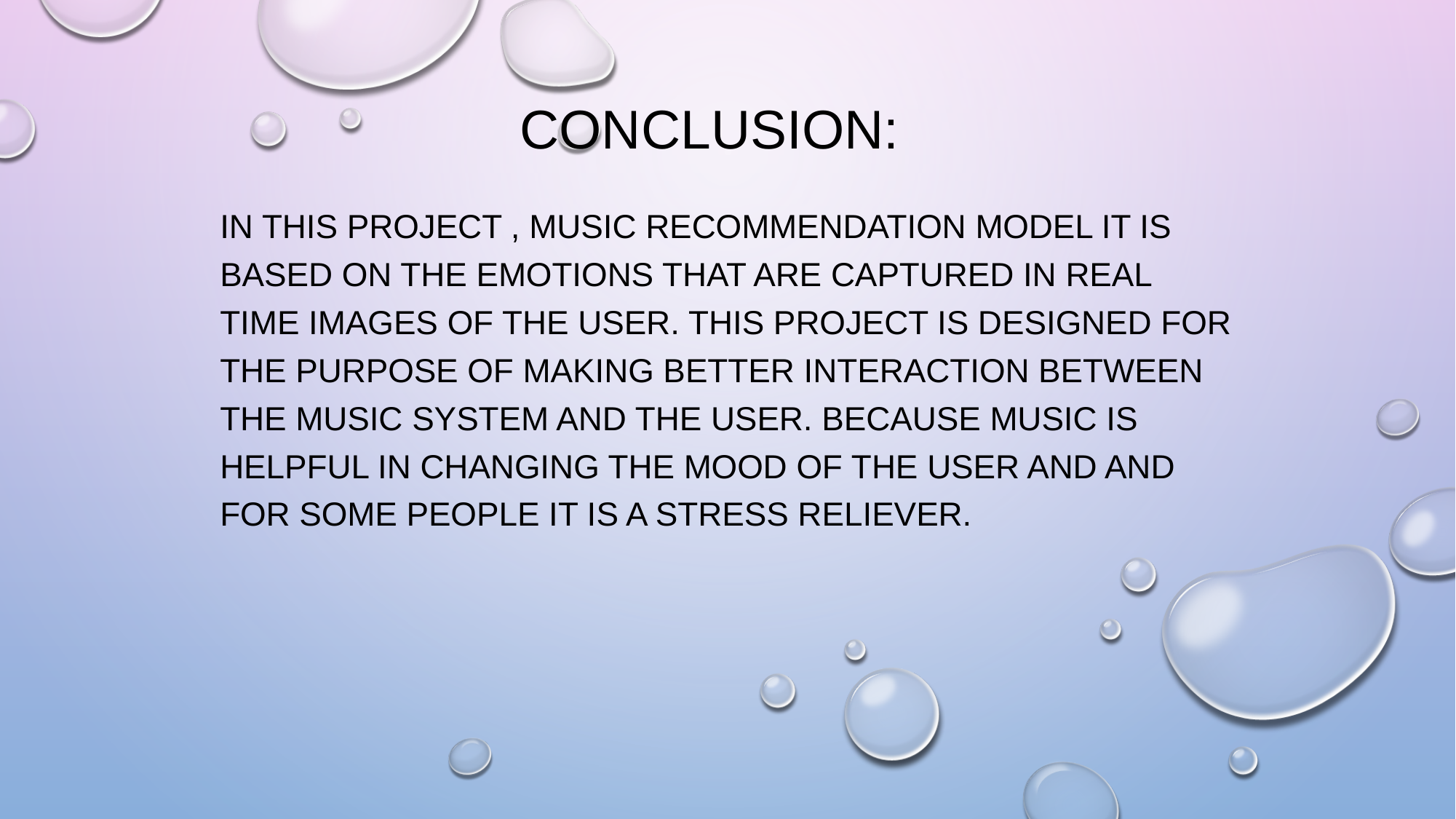

# CONCLUSION:
In this project , music recommendation model it is based on the emotions that are captured in real time images of the user. This project is designed for the purpose of making better interaction between the music system and the user. because Music is helpful in changing the mood of the user and and for some people it is a stress reliever.